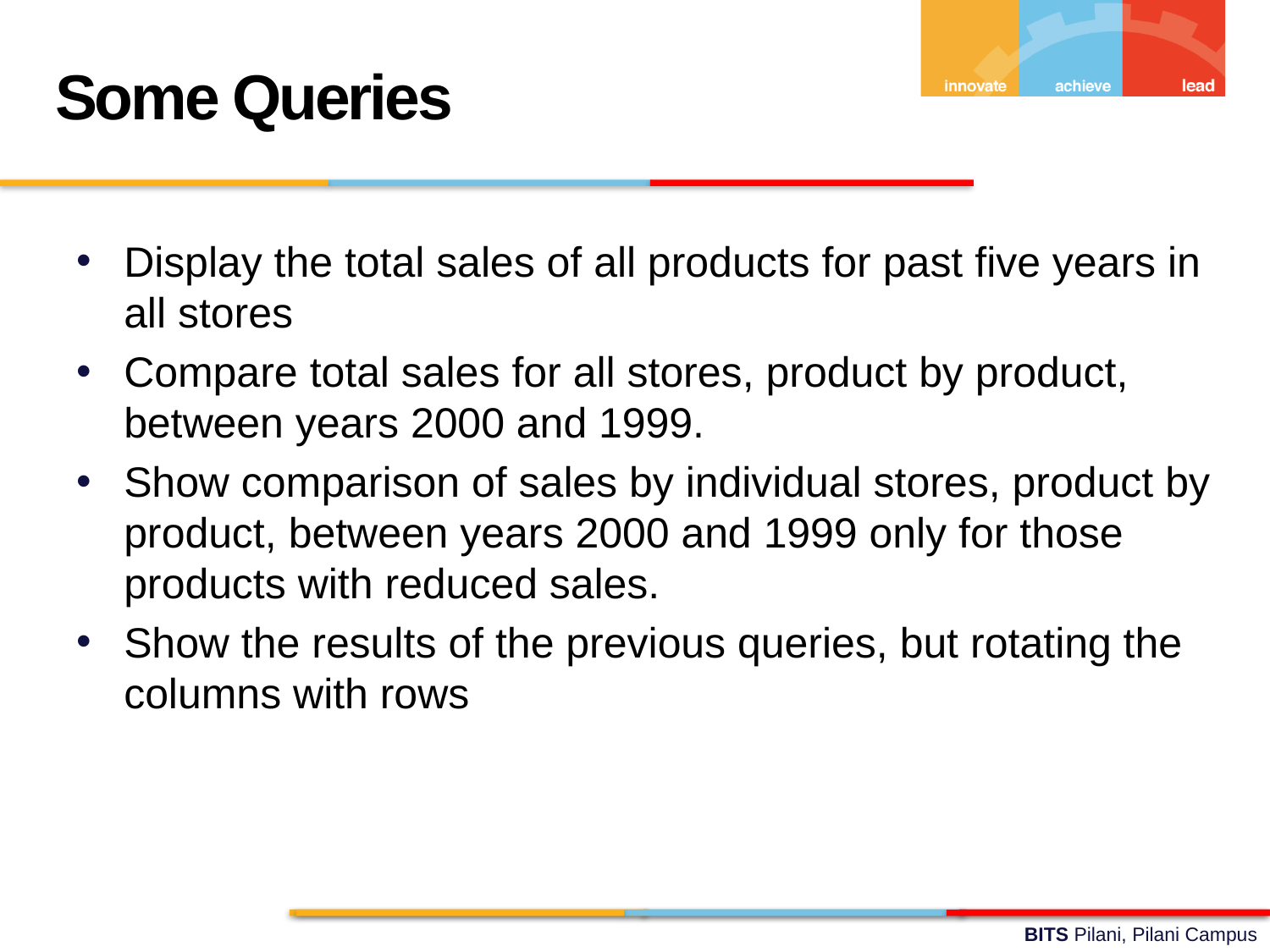

Some Queries

Display the total sales of all products for past five years in all stores
Compare total sales for all stores, product by product, between years 2000 and 1999.
Show comparison of sales by individual stores, product by product, between years 2000 and 1999 only for those products with reduced sales.
Show the results of the previous queries, but rotating the columns with rows